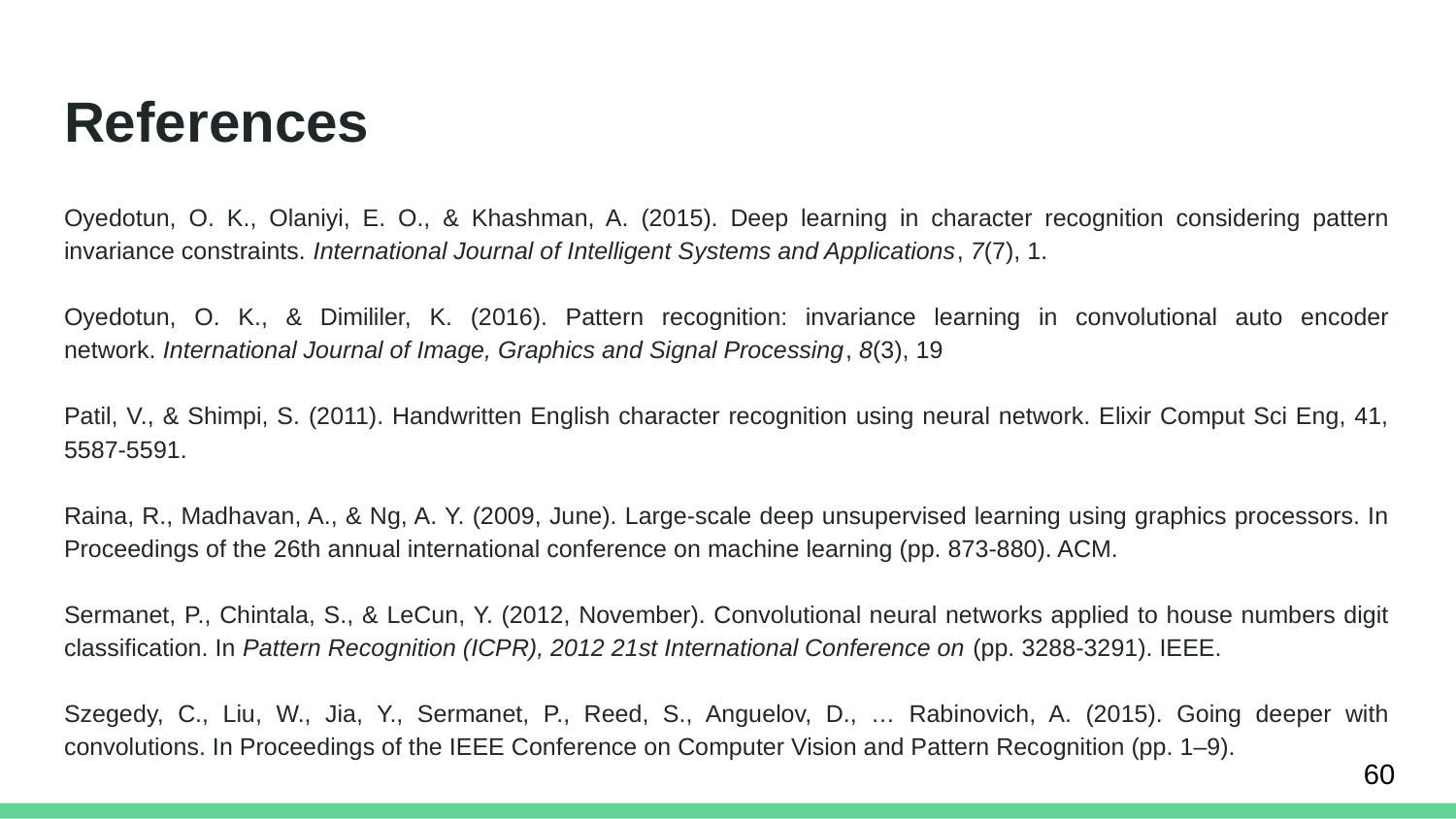

# References
Oyedotun, O. K., Olaniyi, E. O., & Khashman, A. (2015). Deep learning in character recognition considering pattern invariance constraints. International Journal of Intelligent Systems and Applications, 7(7), 1.
Oyedotun, O. K., & Dimililer, K. (2016). Pattern recognition: invariance learning in convolutional auto encoder network. International Journal of Image, Graphics and Signal Processing, 8(3), 19
Patil, V., & Shimpi, S. (2011). Handwritten English character recognition using neural network. Elixir Comput Sci Eng, 41, 5587-5591.
Raina, R., Madhavan, A., & Ng, A. Y. (2009, June). Large-scale deep unsupervised learning using graphics processors. In Proceedings of the 26th annual international conference on machine learning (pp. 873-880). ACM.
Sermanet, P., Chintala, S., & LeCun, Y. (2012, November). Convolutional neural networks applied to house numbers digit classification. In Pattern Recognition (ICPR), 2012 21st International Conference on (pp. 3288-3291). IEEE.
Szegedy, C., Liu, W., Jia, Y., Sermanet, P., Reed, S., Anguelov, D., … Rabinovich, A. (2015). Going deeper with convolutions. In Proceedings of the IEEE Conference on Computer Vision and Pattern Recognition (pp. 1–9).

60